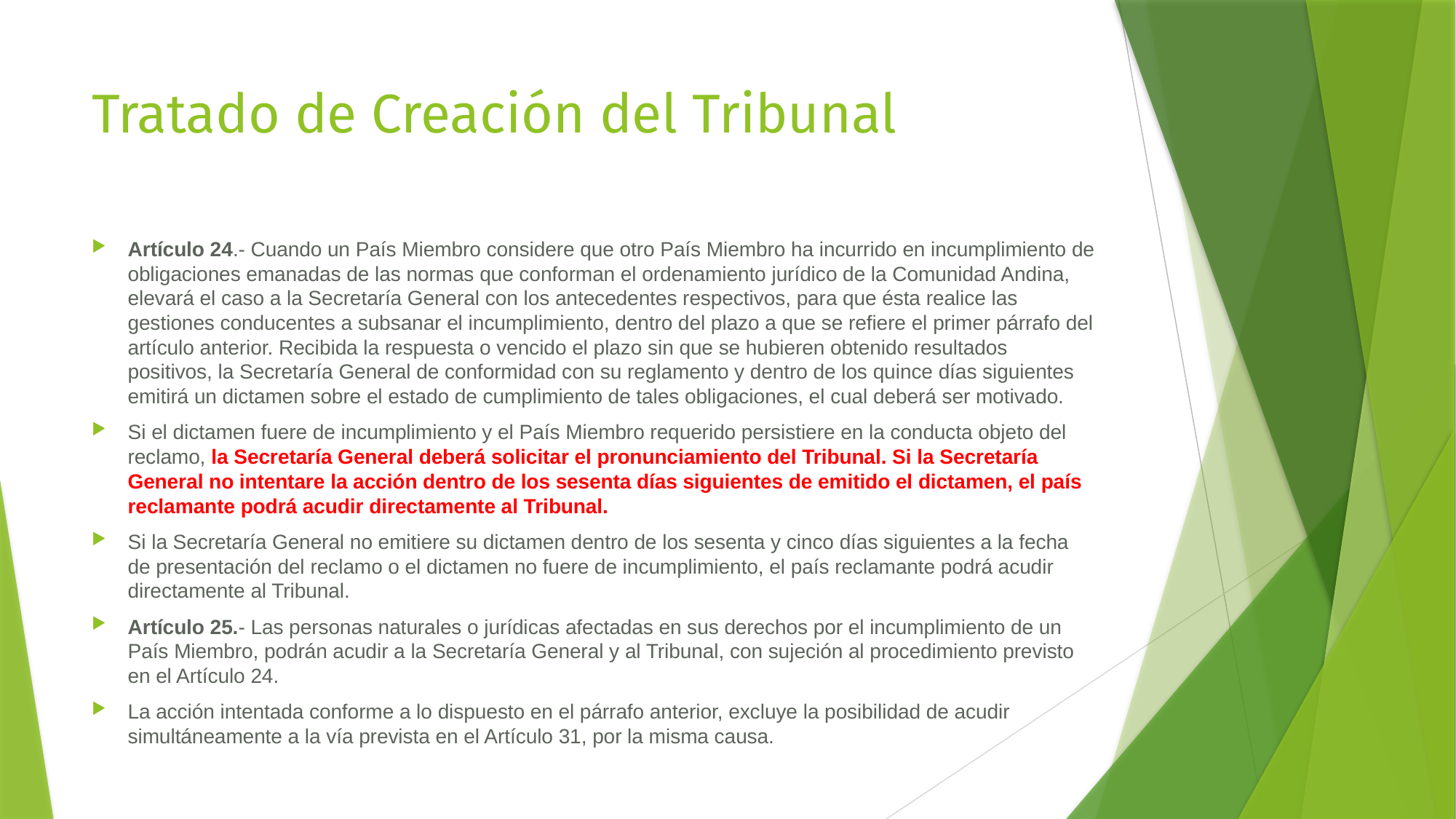

# Tratado de Creación del Tribunal
Artículo 24.- Cuando un País Miembro considere que otro País Miembro ha incurrido en incumplimiento de obligaciones emanadas de las normas que conforman el ordenamiento jurídico de la Comunidad Andina, elevará el caso a la Secretaría General con los antecedentes respectivos, para que ésta realice las gestiones conducentes a subsanar el incumplimiento, dentro del plazo a que se refiere el primer párrafo del artículo anterior. Recibida la respuesta o vencido el plazo sin que se hubieren obtenido resultados positivos, la Secretaría General de conformidad con su reglamento y dentro de los quince días siguientes emitirá un dictamen sobre el estado de cumplimiento de tales obligaciones, el cual deberá ser motivado.
Si el dictamen fuere de incumplimiento y el País Miembro requerido persistiere en la conducta objeto del reclamo, la Secretaría General deberá solicitar el pronunciamiento del Tribunal. Si la Secretaría General no intentare la acción dentro de los sesenta días siguientes de emitido el dictamen, el país reclamante podrá acudir directamente al Tribunal.
Si la Secretaría General no emitiere su dictamen dentro de los sesenta y cinco días siguientes a la fecha de presentación del reclamo o el dictamen no fuere de incumplimiento, el país reclamante podrá acudir directamente al Tribunal.
Artículo 25.- Las personas naturales o jurídicas afectadas en sus derechos por el incumplimiento de un País Miembro, podrán acudir a la Secretaría General y al Tribunal, con sujeción al procedimiento previsto en el Artículo 24.
La acción intentada conforme a lo dispuesto en el párrafo anterior, excluye la posibilidad de acudir simultáneamente a la vía prevista en el Artículo 31, por la misma causa.